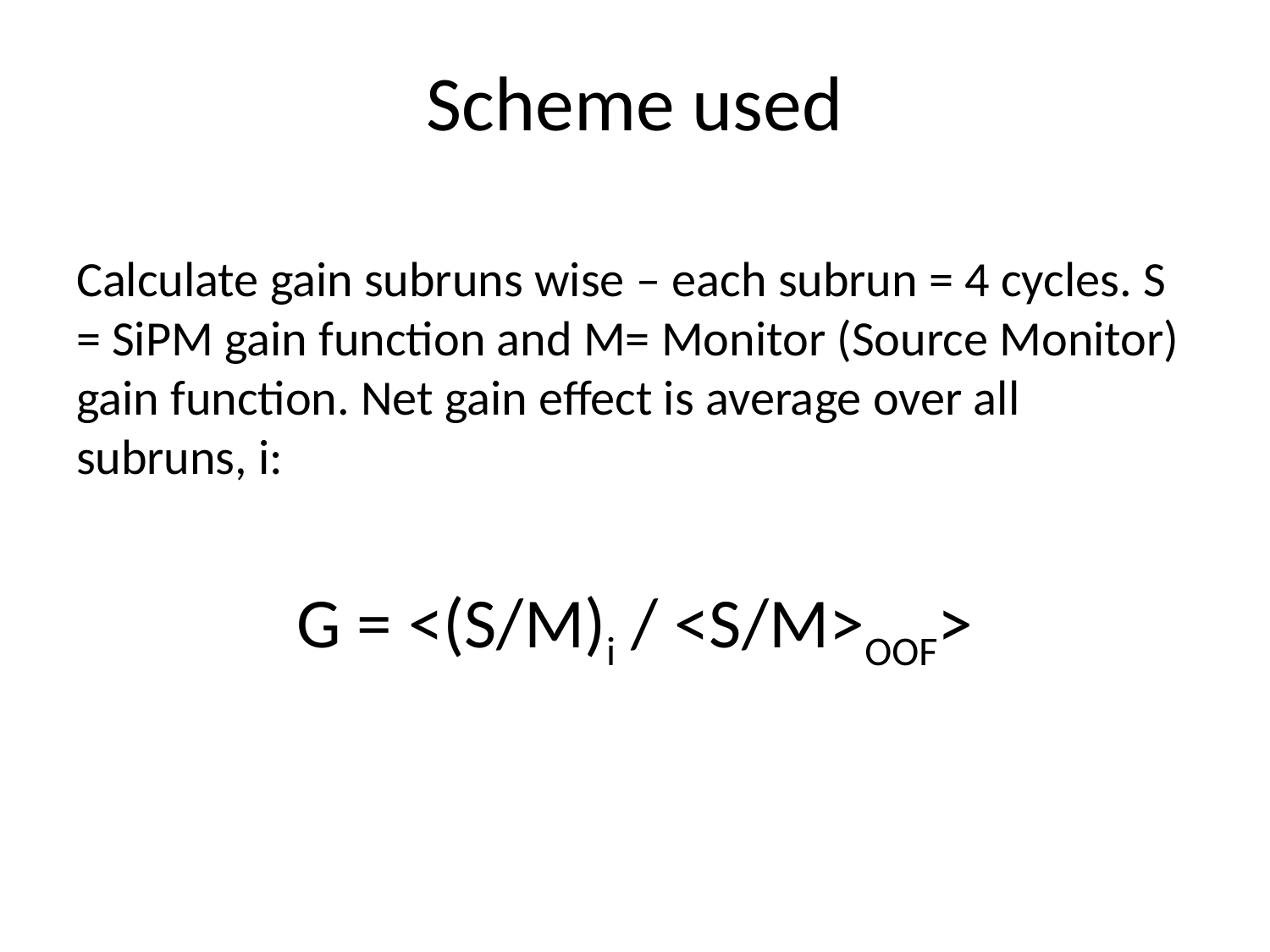

# Scheme used

Calculate gain subruns wise – each subrun = 4 cycles. S = SiPM gain function and M= Monitor (Source Monitor) gain function. Net gain effect is average over all subruns, i:

G = <(S/M)i / <S/M>OOF>